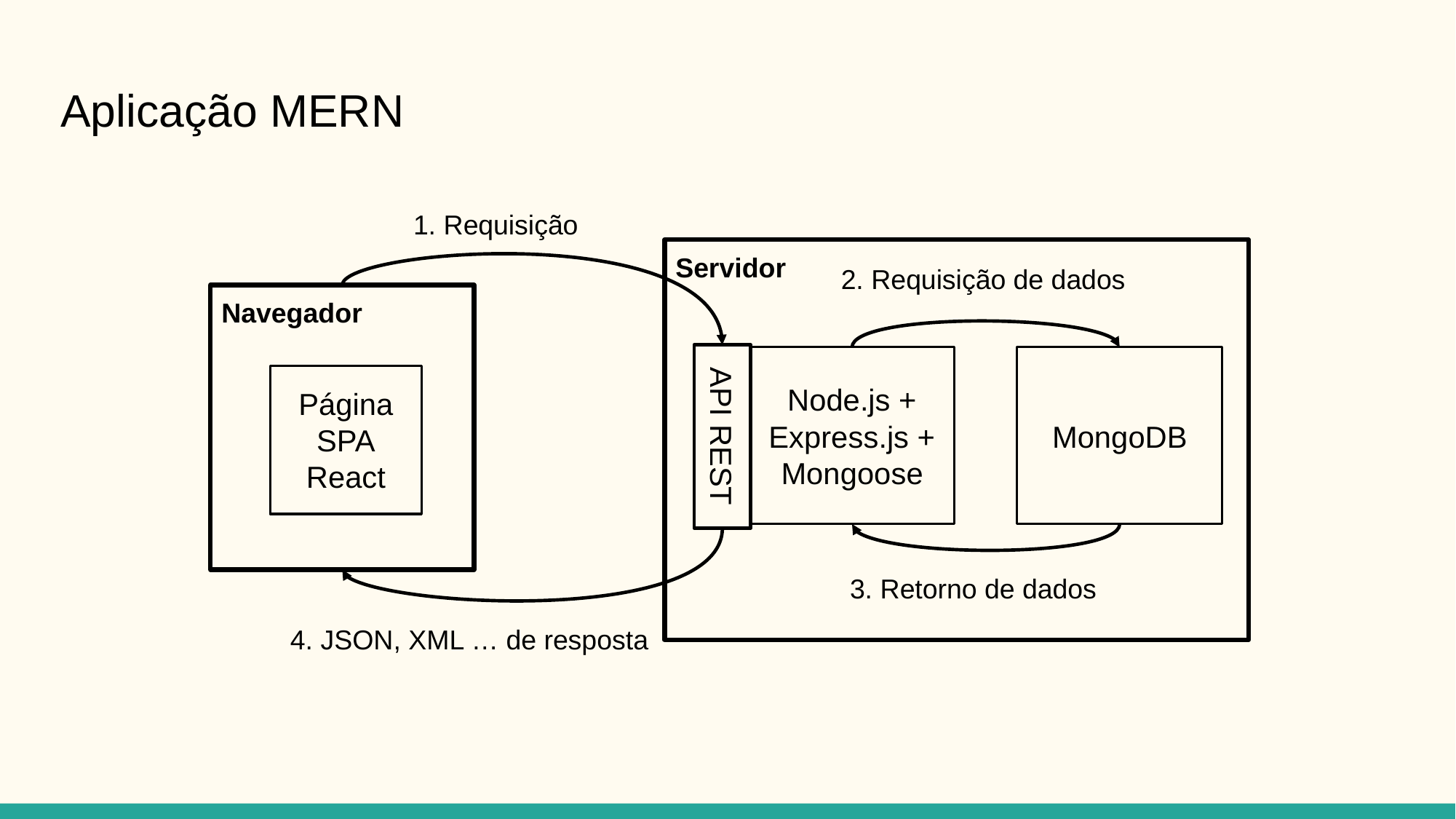

# Aplicação MERN
1. Requisição
Servidor
2. Requisição de dados
Navegador
Node.js +
Express.js +
Mongoose
MongoDB
Página
SPA
React
API REST
3. Retorno de dados
4. JSON, XML … de resposta